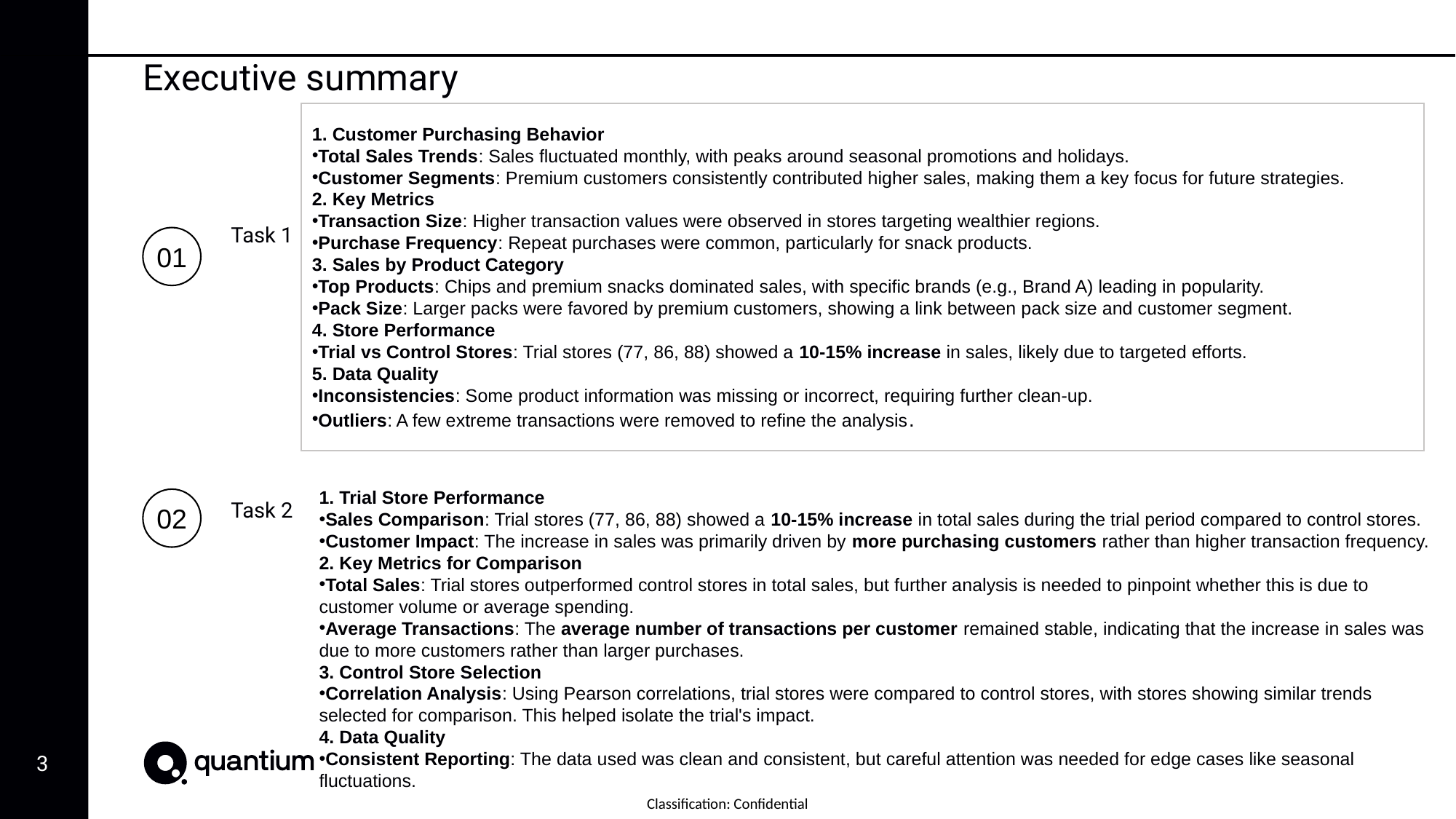

Executive summary

1. Customer Purchasing Behavior
Total Sales Trends: Sales fluctuated monthly, with peaks around seasonal promotions and holidays.
Customer Segments: Premium customers consistently contributed higher sales, making them a key focus for future strategies.
2. Key Metrics
Transaction Size: Higher transaction values were observed in stores targeting wealthier regions.
Purchase Frequency: Repeat purchases were common, particularly for snack products.
3. Sales by Product Category
Top Products: Chips and premium snacks dominated sales, with specific brands (e.g., Brand A) leading in popularity.
Pack Size: Larger packs were favored by premium customers, showing a link between pack size and customer segment.
4. Store Performance
Trial vs Control Stores: Trial stores (77, 86, 88) showed a 10-15% increase in sales, likely due to targeted efforts.
5. Data Quality
Inconsistencies: Some product information was missing or incorrect, requiring further clean-up.
Outliers: A few extreme transactions were removed to refine the analysis.

Task 1
01
1. Trial Store Performance
Sales Comparison: Trial stores (77, 86, 88) showed a 10-15% increase in total sales during the trial period compared to control stores.
Customer Impact: The increase in sales was primarily driven by more purchasing customers rather than higher transaction frequency.
2. Key Metrics for Comparison
Total Sales: Trial stores outperformed control stores in total sales, but further analysis is needed to pinpoint whether this is due to customer volume or average spending.
Average Transactions: The average number of transactions per customer remained stable, indicating that the increase in sales was due to more customers rather than larger purchases.
3. Control Store Selection
Correlation Analysis: Using Pearson correlations, trial stores were compared to control stores, with stores showing similar trends selected for comparison. This helped isolate the trial's impact.
4. Data Quality
Consistent Reporting: The data used was clean and consistent, but careful attention was needed for edge cases like seasonal fluctuations.
02
Task 2